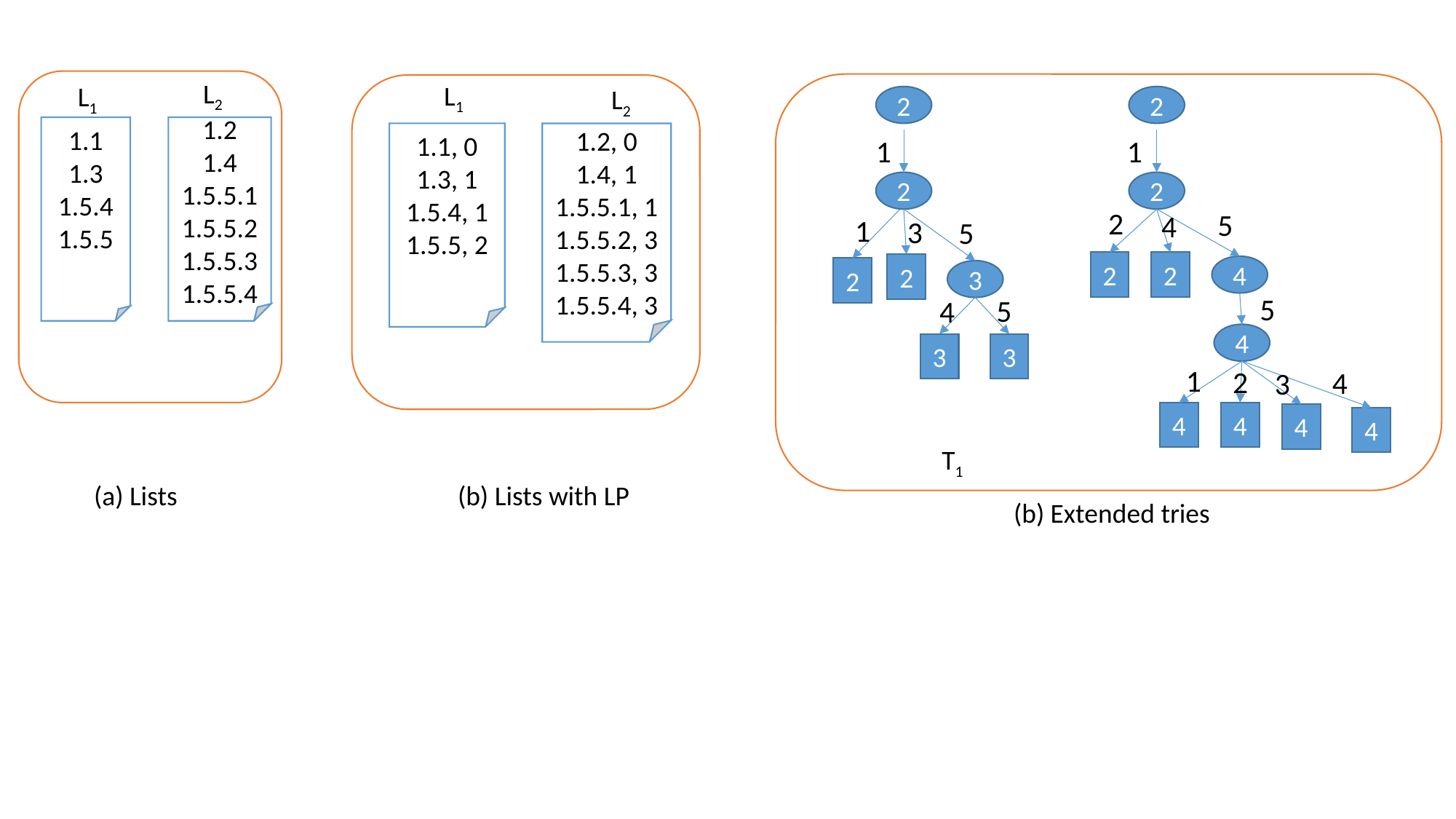

L2
L1
L1

L2
2
2
1.1
1.3
1.5.4
1.5.5
1.2
1.4
1.5.5.1
1.5.5.2
1.5.5.3
1.5.5.4
1.1, 0
1.3, 1
1.5.4, 1
1.5.5, 2
1.2, 0
1.4, 1
1.5.5.1, 1
1.5.5.2, 3
1.5.5.3, 3
1.5.5.4, 3
1
1
2
2
2
5
4
1
3
5
2
2
2
4
2
3
5
5
4
4
3
3
1
2
4
3
4
4
4
4
T1
(a) Lists
(b) Lists with LP
(b) Extended tries